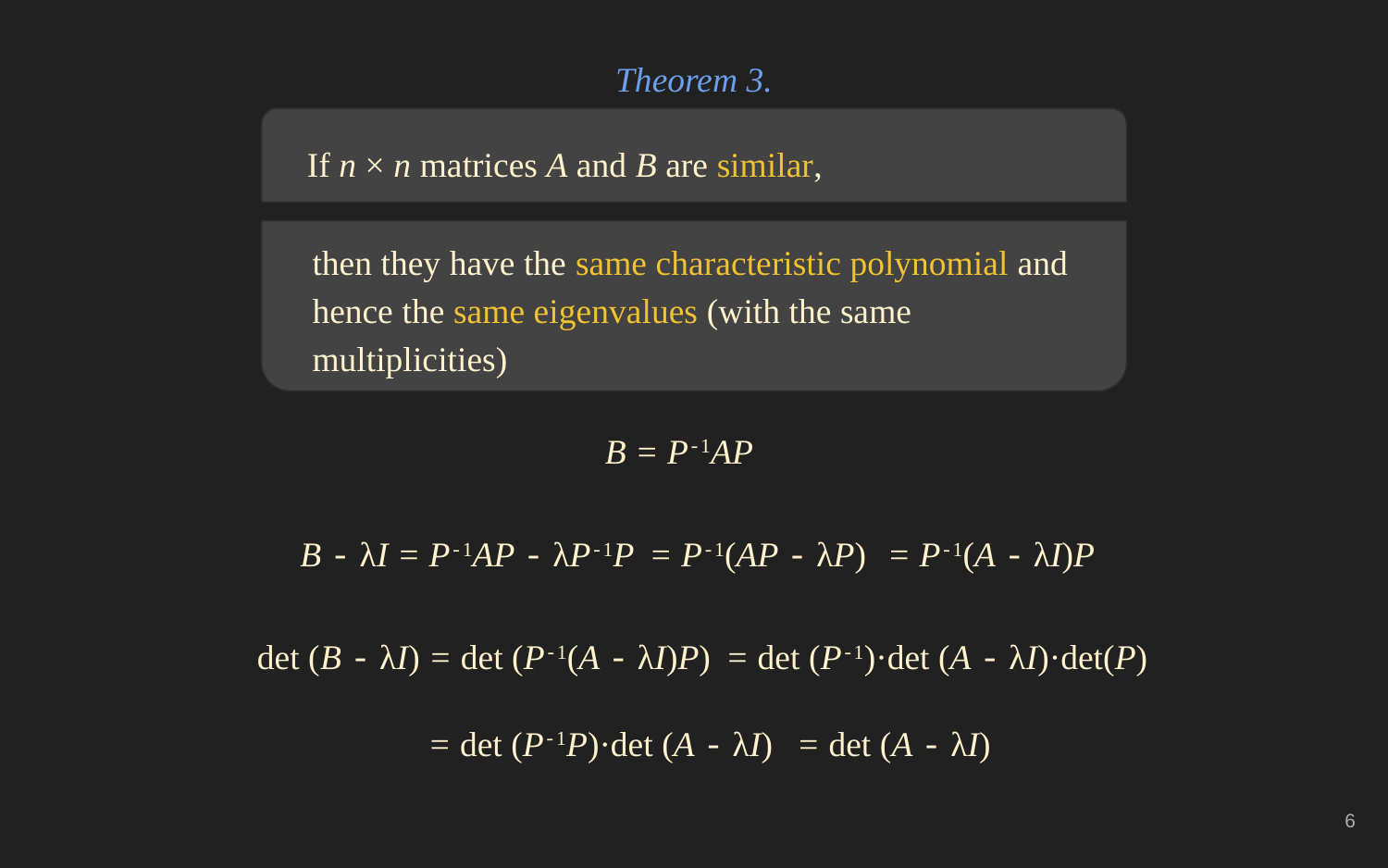

Theorem 3.

If n × n matrices A and B are similar,

then they have the same characteristic polynomial and hence the same eigenvalues (with the same multiplicities)
B = P-1AP
B - λI = P-1AP - λP-1P
= P-1(AP - λP)
= P-1(A - λI)P
det (B - λI) = det (P-1(A - λI)P)
= det (P-1)·det (A - λI)·det(P)
= det (P-1P)·det (A - λI)
= det (A - λI)
6